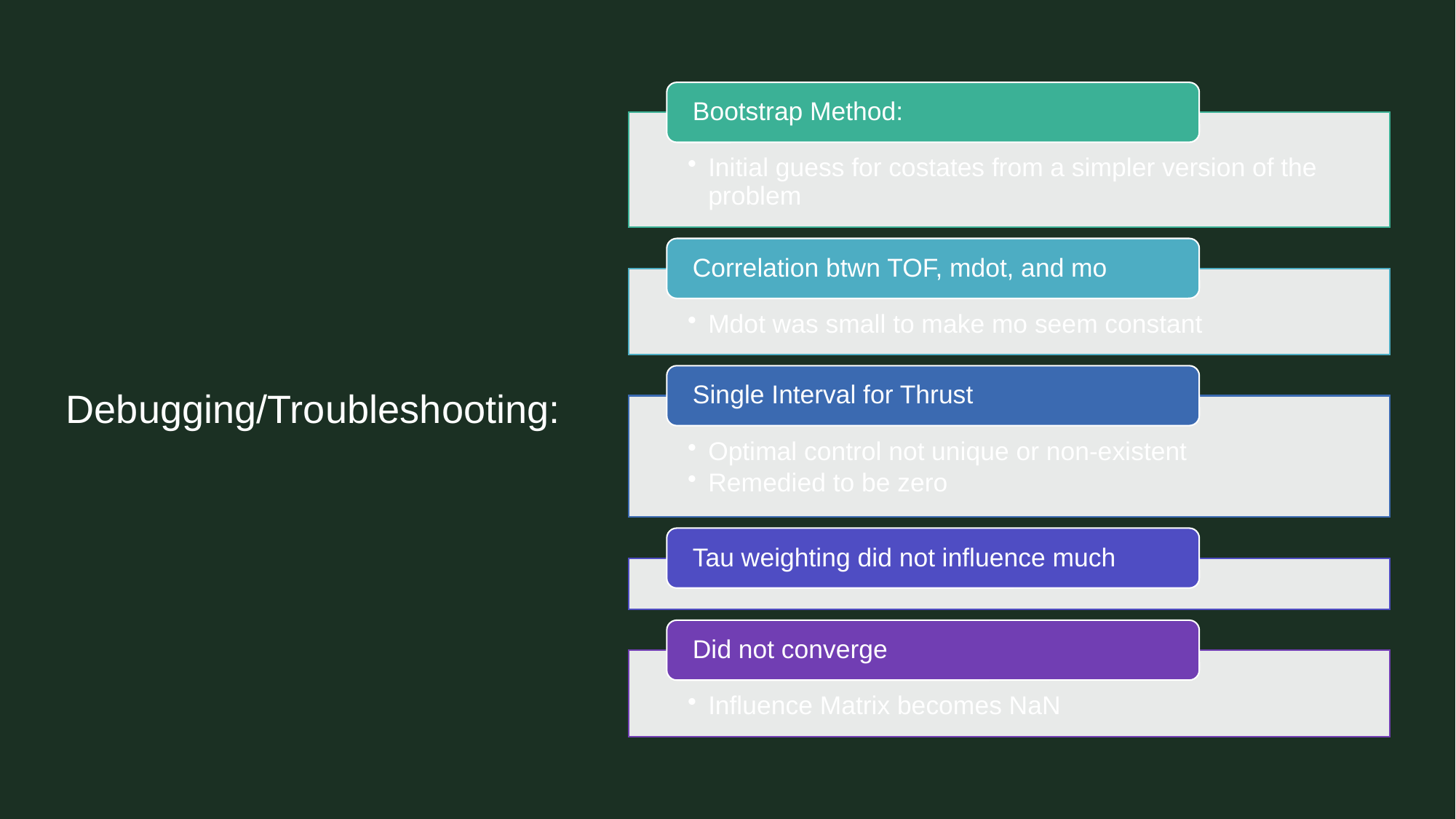

Initial guess for costates from a simpler version of the problem
Bootstrap Method:
Mdot was small to make mo seem constant
Correlation btwn TOF, mdot, and mo
Optimal control not unique or non-existent
Remedied to be zero
Single Interval for Thrust
Tau weighting did not influence much
Influence Matrix becomes NaN
Did not converge
# Debugging/Troubleshooting: